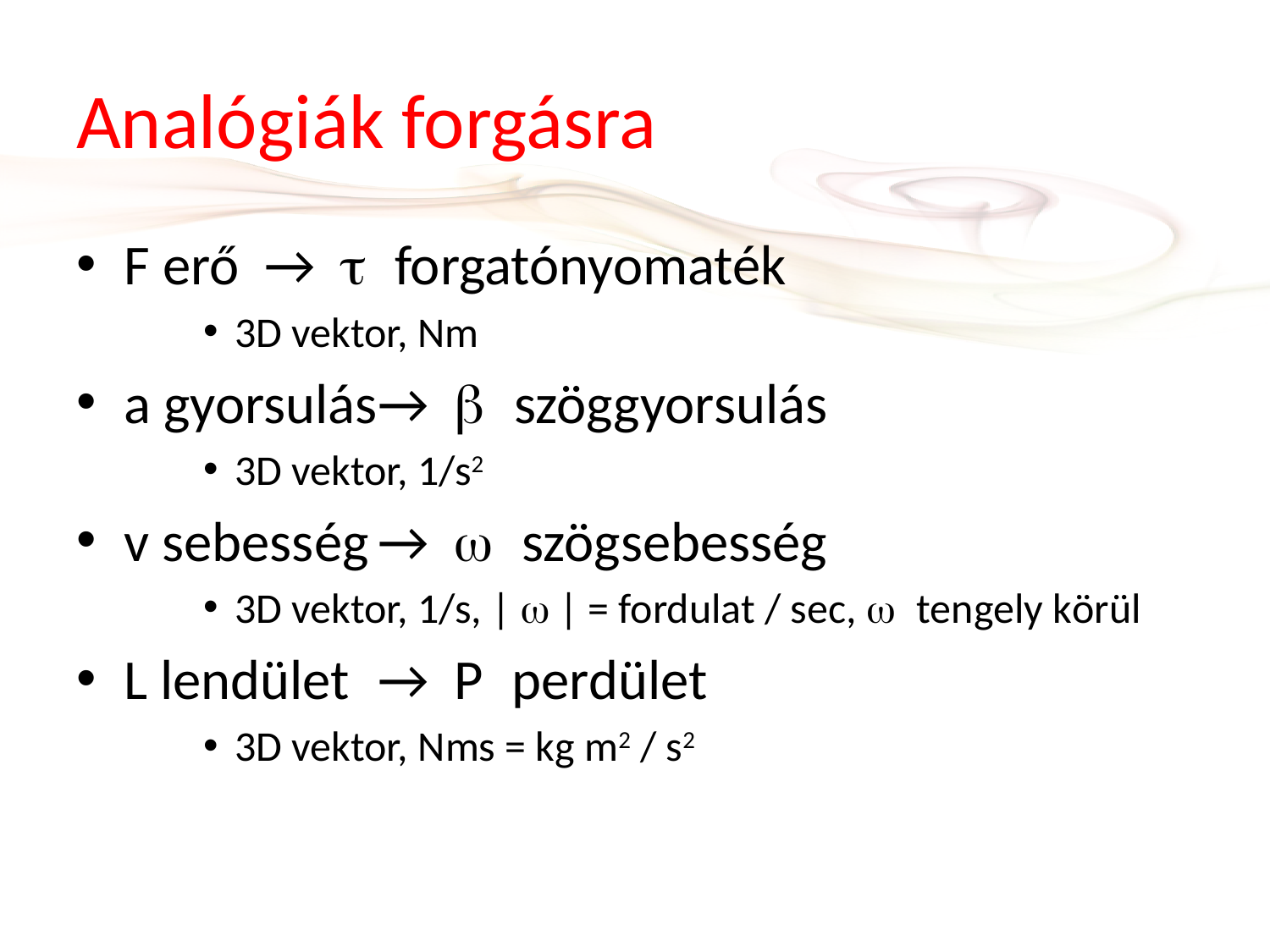

# Analógiák forgásra
F erő  →  τ forgatónyomaték
3D vektor, Nm
a gyorsulás	→  β szöggyorsulás
3D vektor, 1/s2
v sebesség	→  ω szögsebesség
3D vektor, 1/s, | ω | = fordulat / sec, ω tengely körül
L lendület	→  P perdület
3D vektor, Nms = kg m2 / s2